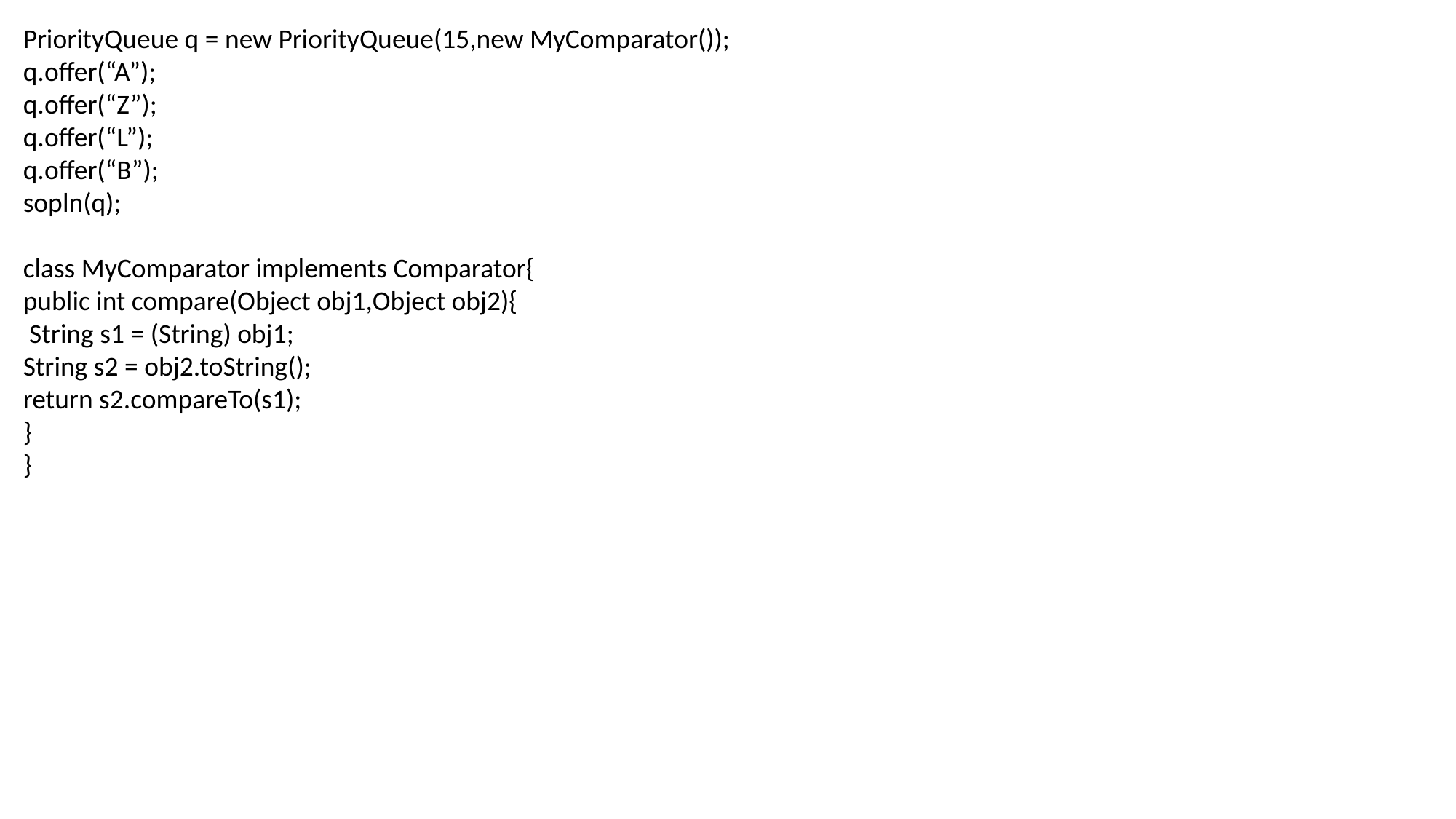

PriorityQueue q = new PriorityQueue(15,new MyComparator());
q.offer(“A”);
q.offer(“Z”);
q.offer(“L”);
q.offer(“B”);
sopln(q);

class MyComparator implements Comparator{
public int compare(Object obj1,Object obj2){
 String s1 = (String) obj1;
String s2 = obj2.toString();
return s2.compareTo(s1);
}
}